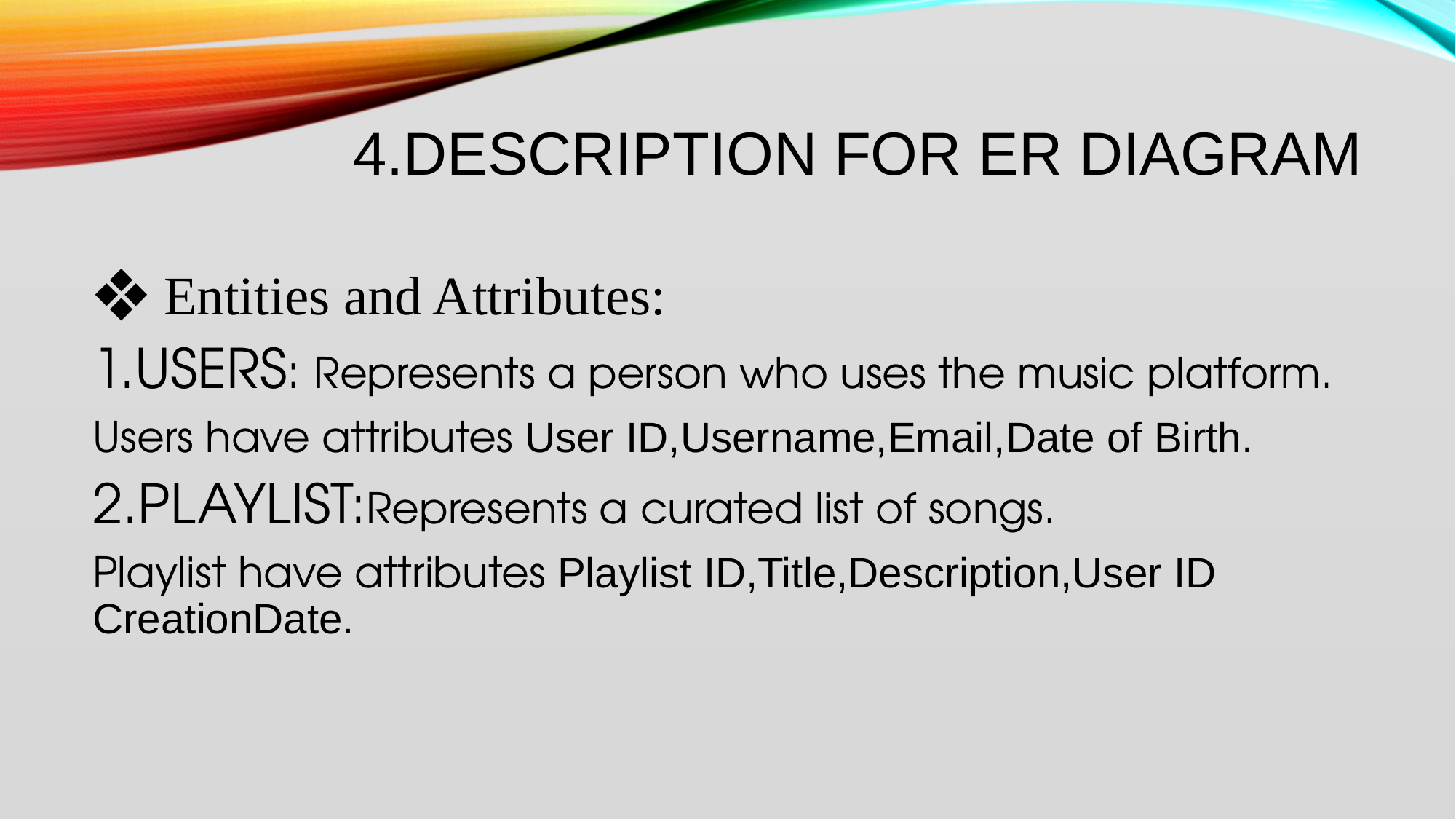

# 4.DESCRIPTION FOR ER DIAGRAM
❖ Entities and Attributes:
1.USERS: Represents a person who uses the music platform.
Users have attributes User ID,Username,Email,Date of Birth.
2.PLAYLIST:Represents a curated list of songs.
Playlist have attributes Playlist ID,Title,Description,User ID CreationDate.